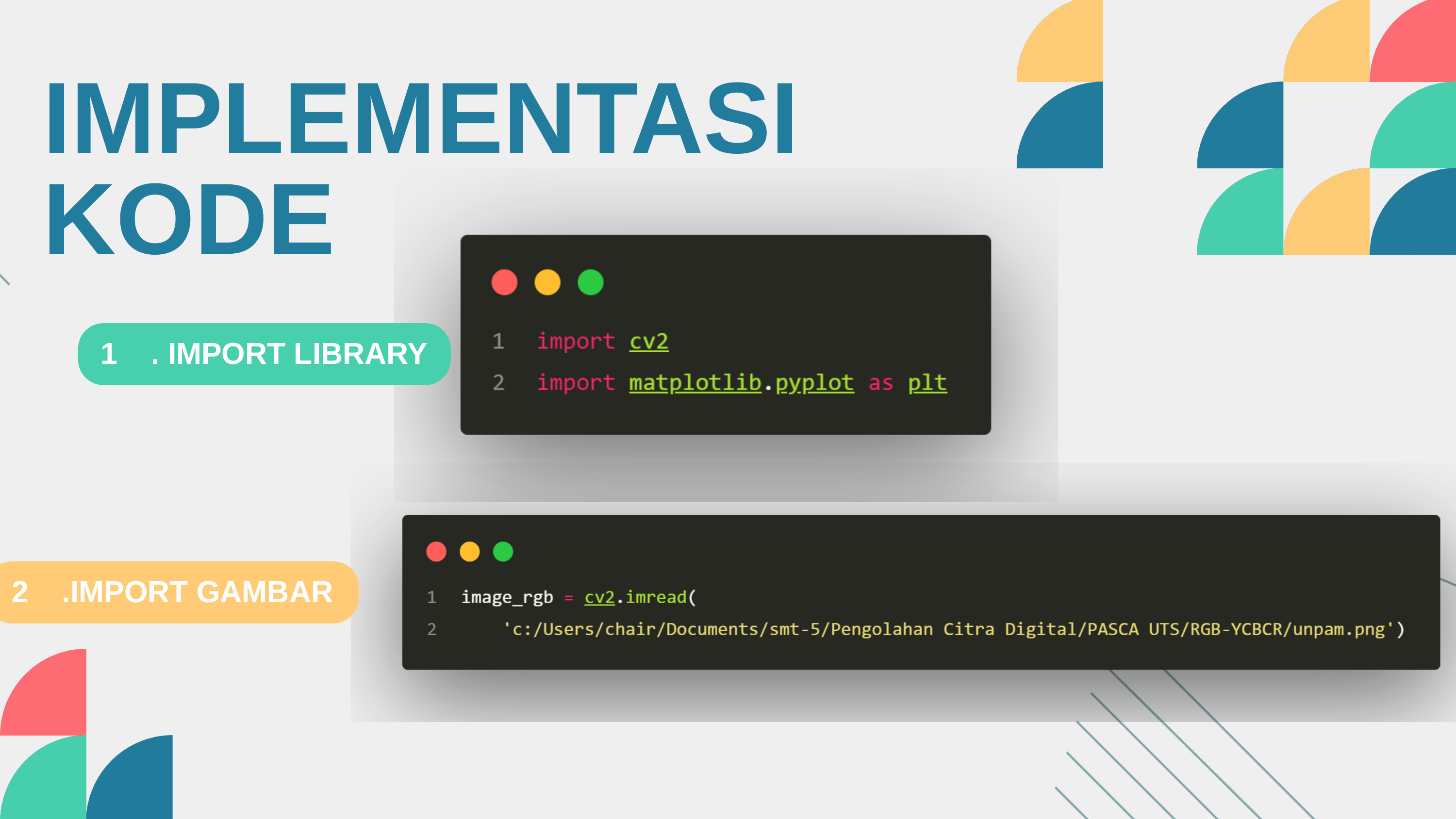

IMPLEMENTASI KODE

1    . IMPORT LIBRARY

2    .IMPORT GAMBAR